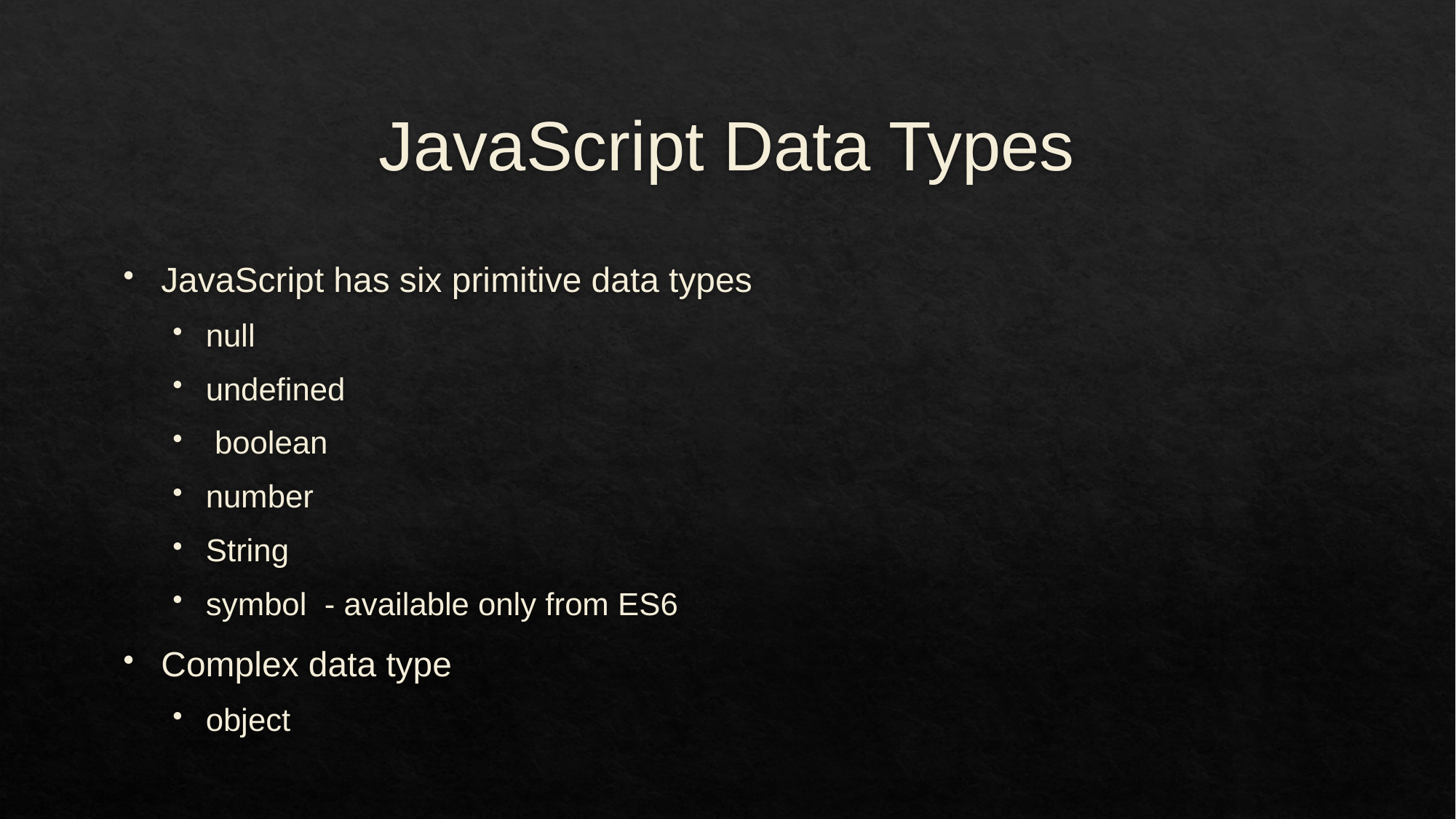

# JavaScript Data Types
JavaScript has six primitive data types
null
undefined
 boolean
number
String
symbol  - available only from ES6
Complex data type
object